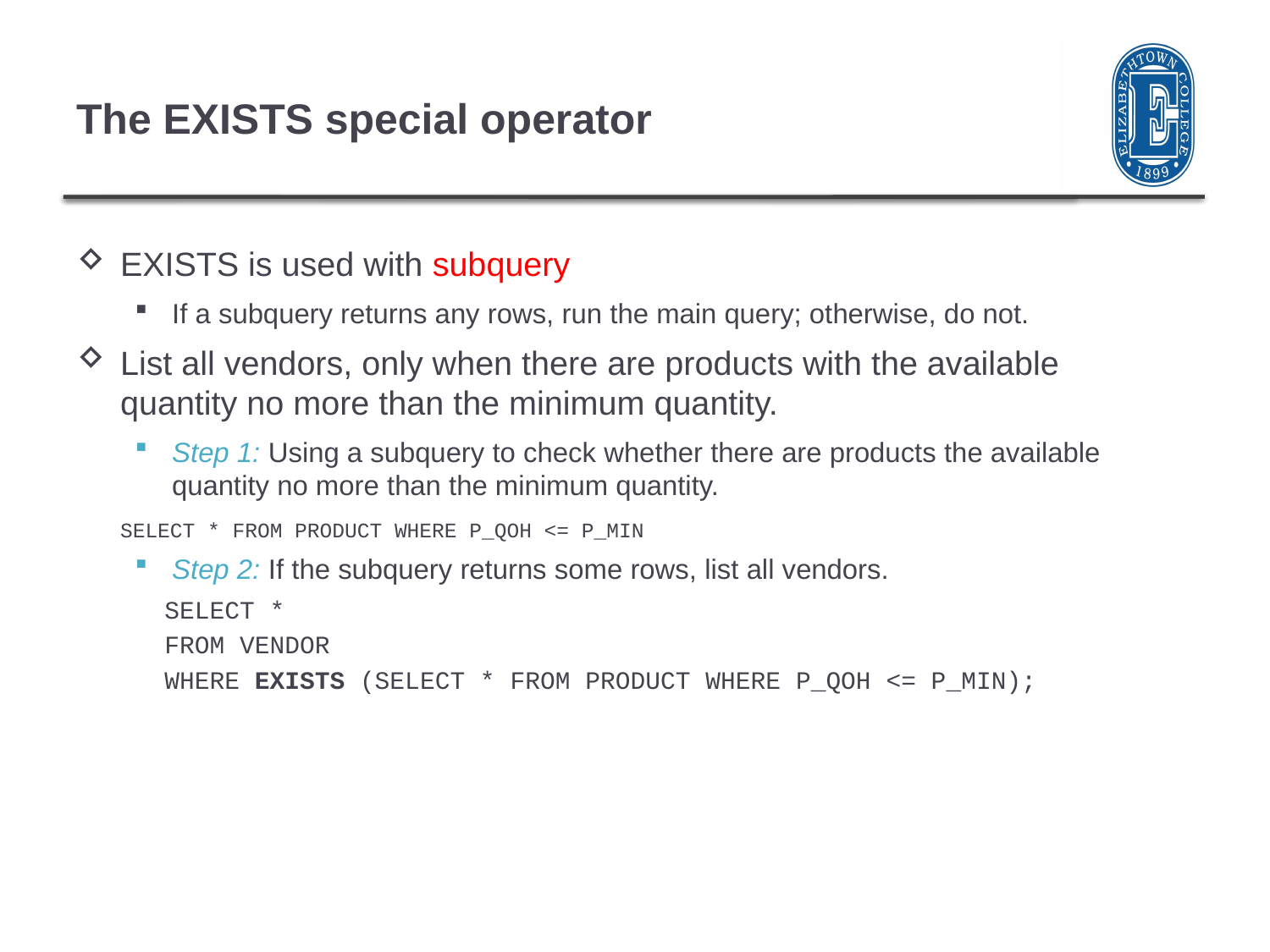

# The EXISTS special operator
EXISTS is used with subquery
If a subquery returns any rows, run the main query; otherwise, do not.
List all vendors, only when there are products with the available quantity no more than the minimum quantity.
Step 1: Using a subquery to check whether there are products the available quantity no more than the minimum quantity.
	SELECT * FROM PRODUCT WHERE P_QOH <= P_MIN
Step 2: If the subquery returns some rows, list all vendors.
SELECT *
FROM VENDOR
WHERE EXISTS (SELECT * FROM PRODUCT WHERE P_QOH <= P_MIN);